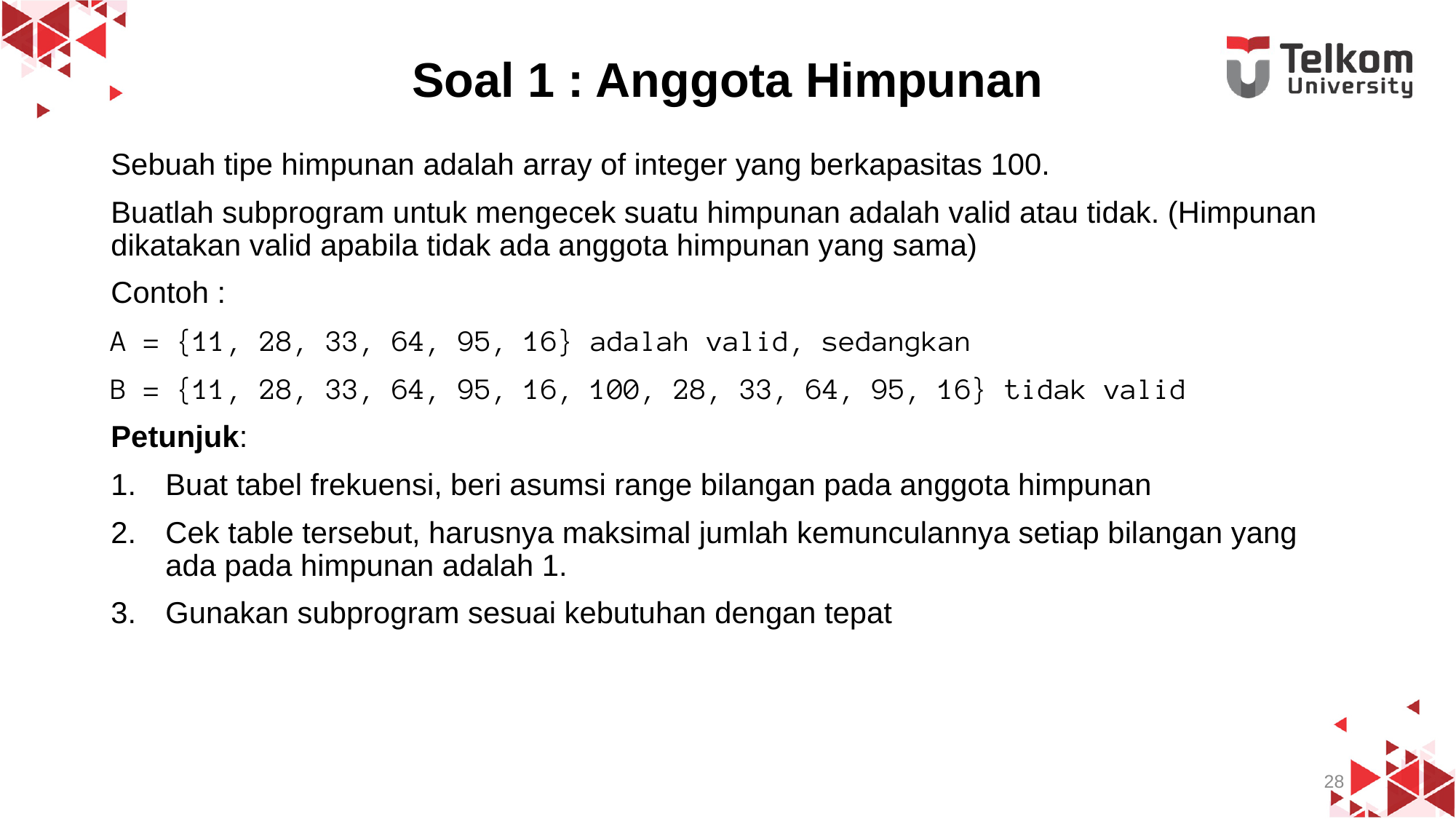

# Soal 1 : Anggota Himpunan
Sebuah tipe himpunan adalah array of integer yang berkapasitas 100.
Buatlah subprogram untuk mengecek suatu himpunan adalah valid atau tidak. (Himpunan dikatakan valid apabila tidak ada anggota himpunan yang sama)
Contoh :
A = {11, 28, 33, 64, 95, 16} adalah valid, sedangkan
B = {11, 28, 33, 64, 95, 16, 100, 28, 33, 64, 95, 16} tidak valid
Petunjuk:
Buat tabel frekuensi, beri asumsi range bilangan pada anggota himpunan
Cek table tersebut, harusnya maksimal jumlah kemunculannya setiap bilangan yang ada pada himpunan adalah 1.
Gunakan subprogram sesuai kebutuhan dengan tepat
28